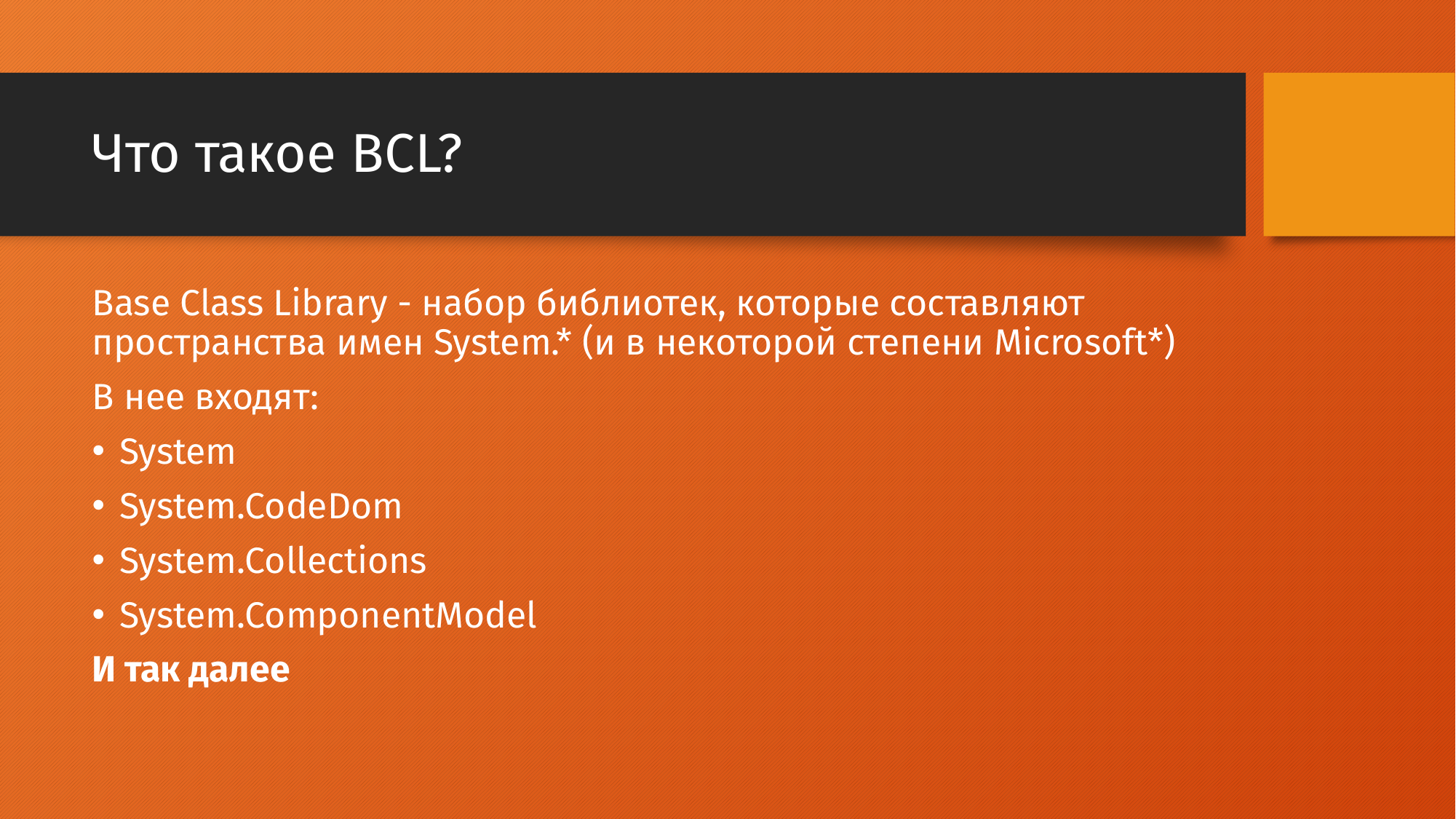

# Что такое BCL?
Base Class Library - набор библиотек, которые составляют пространства имен System.* (и в некоторой степени Microsoft*)
В нее входят:
System
System.CodeDom
System.Collections
System.ComponentModel
И так далее